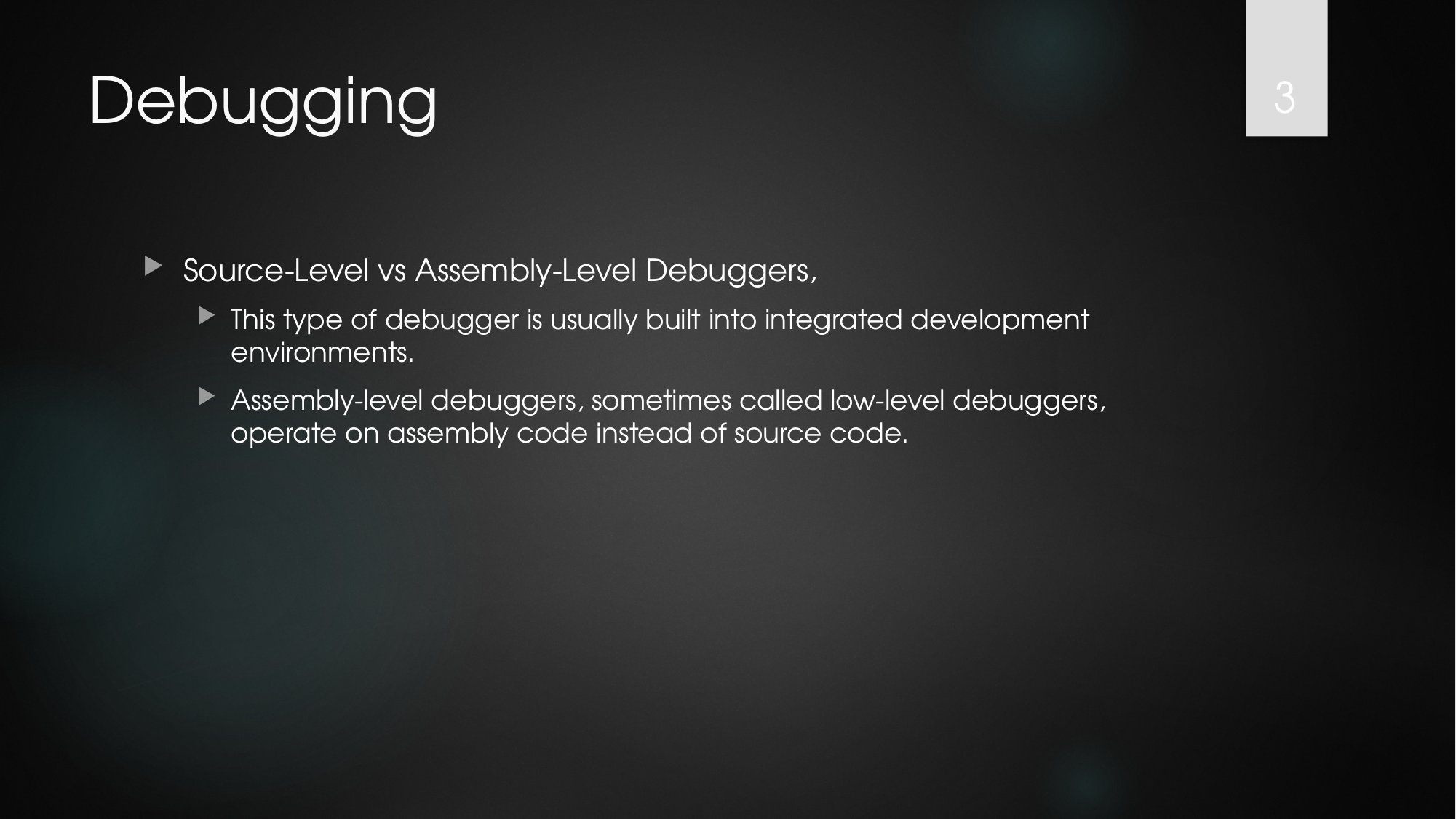

3
# Debugging
Source-Level vs Assembly-Level Debuggers,
This type of debugger is usually built into integrated development environments.
Assembly-level debuggers, sometimes called low-level debuggers, operate on assembly code instead of source code.